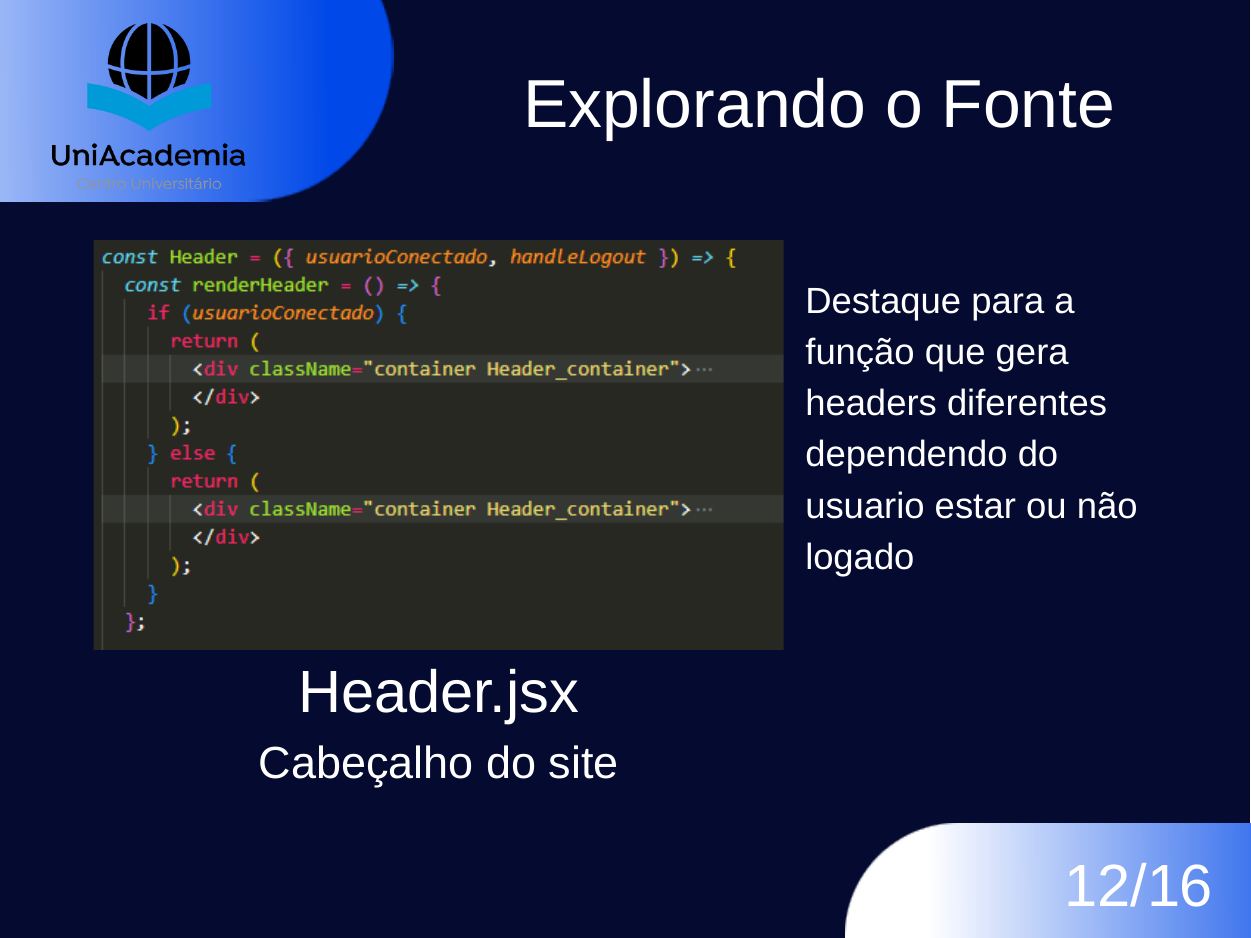

Explorando o Fonte

Destaque para a função que gera headers diferentes dependendo do usuario estar ou não logado
Header.jsx
Cabeçalho do site

12/16